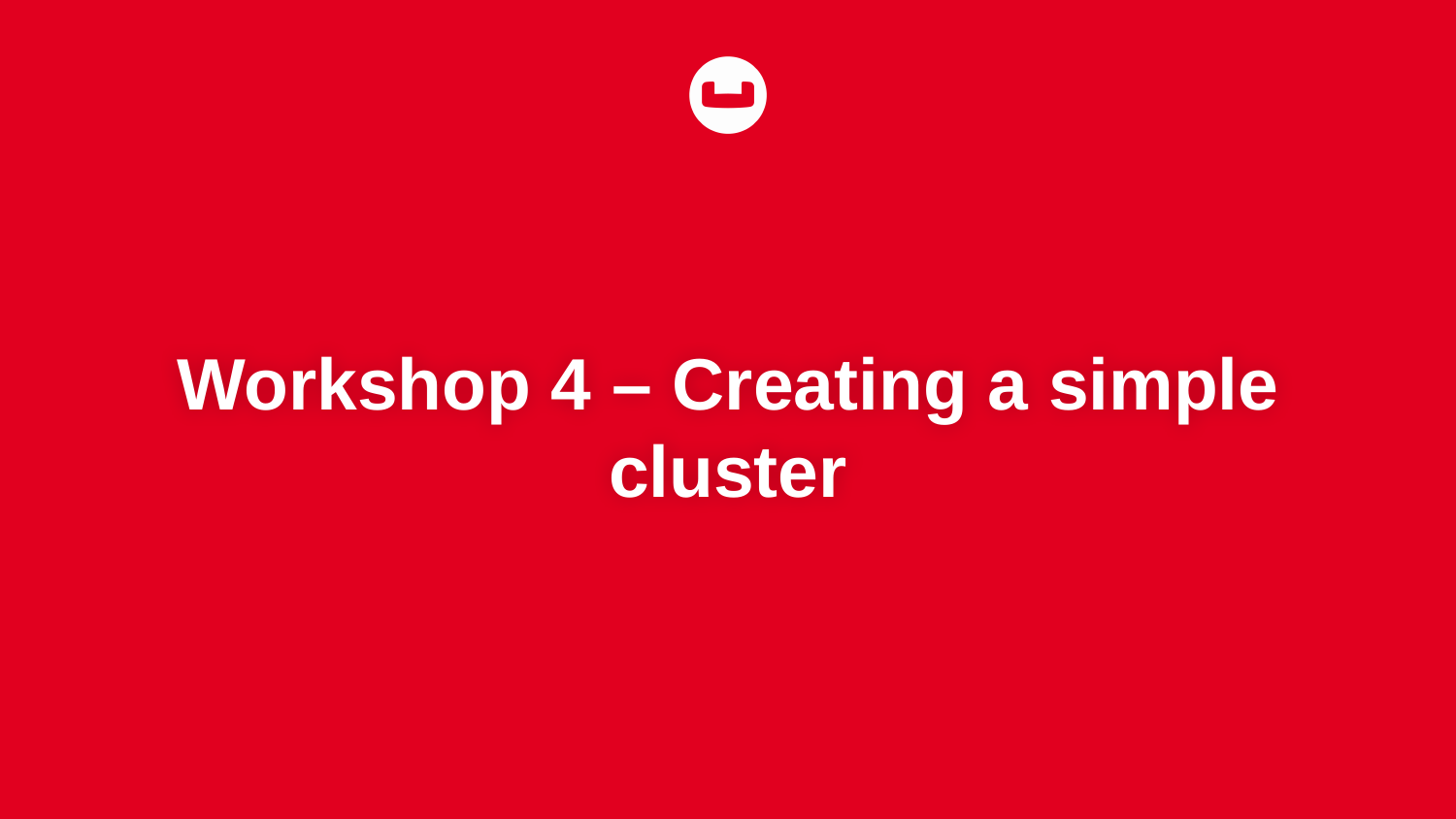

# Workshop 4 – Creating a simple cluster